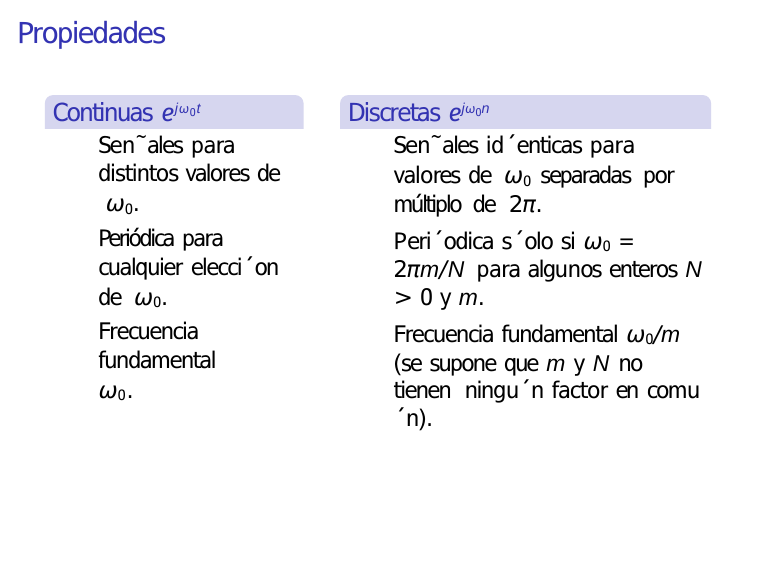

# Propiedades
Continuas ejω0t
Discretas ejω0n

Sen˜ales para  distintos valores de  ω0.
Periódica para  cualquier elecci´on de  ω0.
Frecuencia  fundamental ω0.
Sen˜ales id´enticas para valores de  ω0 separadas por múltiplo de  2π.
Peri´odica s´olo si ω0 = 2πm/N  para algunos enteros N > 0 y m.
Frecuencia fundamental ω0/m  (se supone que m y N no tienen  ningu´n factor en comu´n).
Jan Bacca R.  Ana Mar´ıa Reyes (UN)